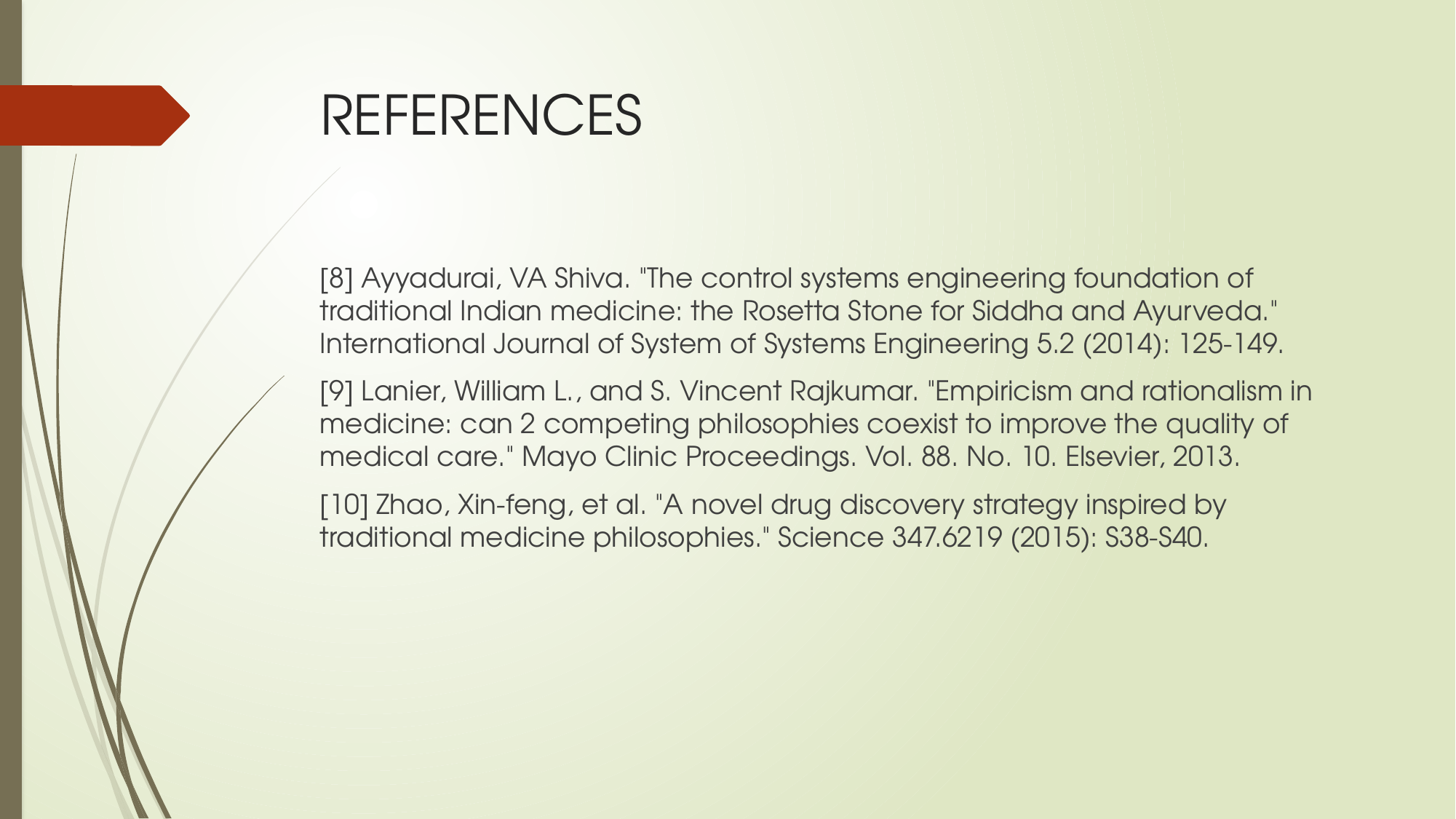

# REFERENCES
[8] Ayyadurai, VA Shiva. "The control systems engineering foundation of traditional Indian medicine: the Rosetta Stone for Siddha and Ayurveda." International Journal of System of Systems Engineering 5.2 (2014): 125-149.
[9] Lanier, William L., and S. Vincent Rajkumar. "Empiricism and rationalism in medicine: can 2 competing philosophies coexist to improve the quality of medical care." Mayo Clinic Proceedings. Vol. 88. No. 10. Elsevier, 2013.
[10] Zhao, Xin-feng, et al. "A novel drug discovery strategy inspired by traditional medicine philosophies." Science 347.6219 (2015): S38-S40.